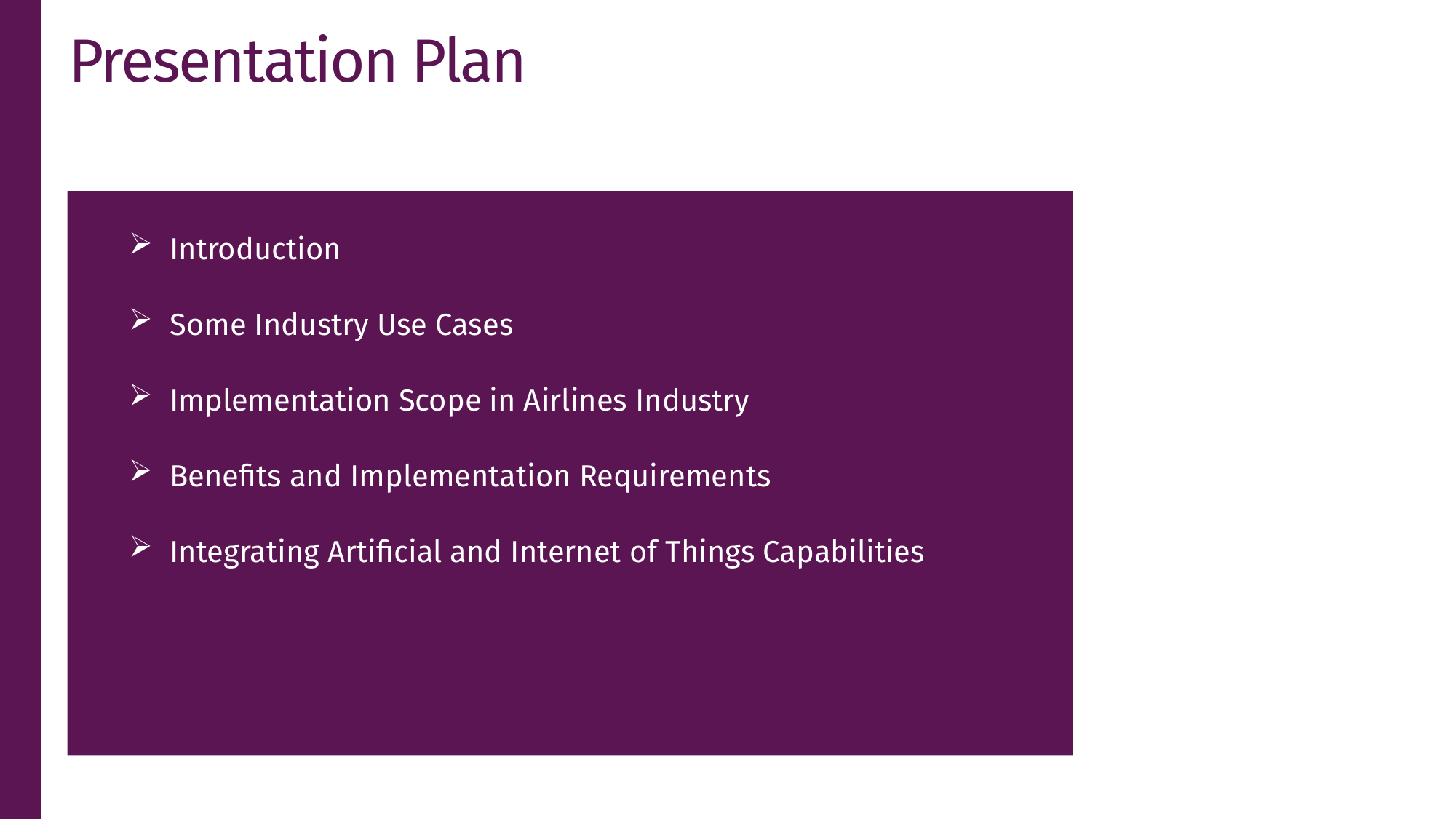

# Presentation Plan

Introduction

Some Industry Use Cases

Implementation Scope in Airlines Industry

Benefits and Implementation Requirements

Integrating Artificial and Internet of Things Capabilities